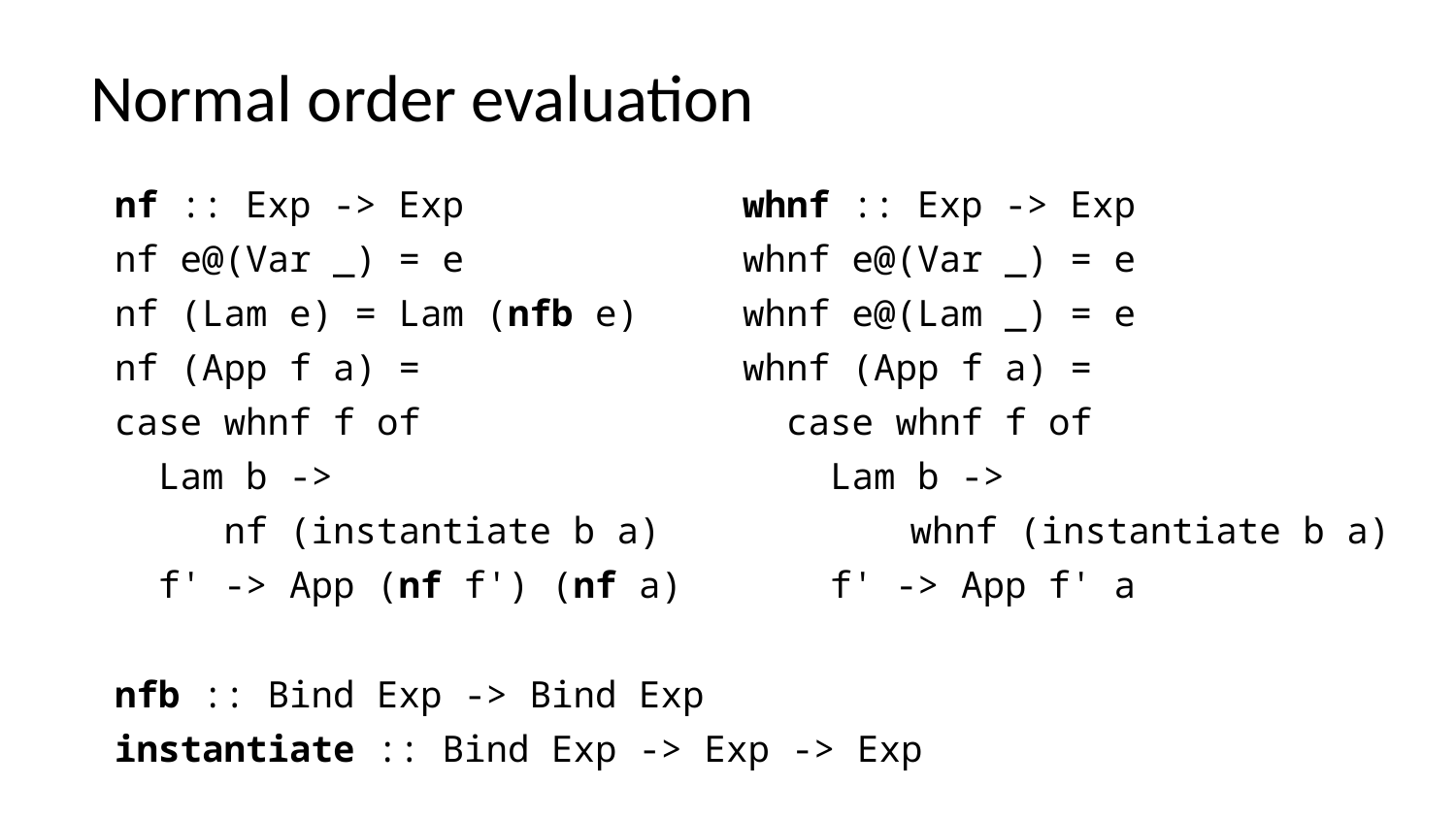

# Normal order evaluation
nf :: Exp -> Exp
nf e@(Var _) = e
nf (Lam e) = Lam (nfb e)
nf (App f a) =
case whnf f of
  Lam b ->
     nf (instantiate b a)
  f' -> App (nf f') (nf a)

nfb :: Bind Exp -> Bind Exp
instantiate :: Bind Exp -> Exp -> Exp
whnf :: Exp -> Exp
whnf e@(Var _) = e
whnf e@(Lam _) = e
whnf (App f a) =
  case whnf f of
    Lam b ->
	 whnf (instantiate b a)
    f' -> App f' a